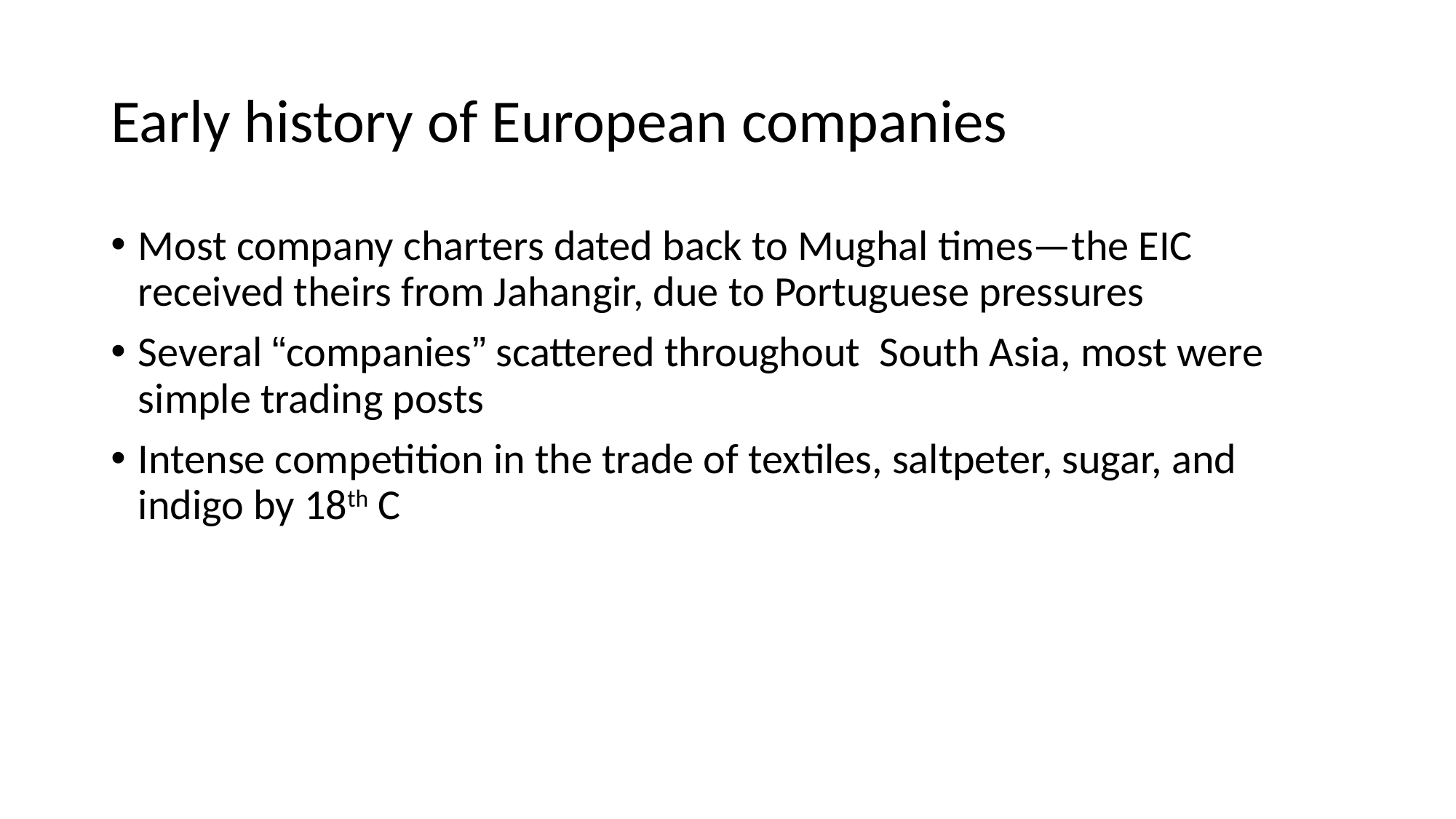

# Early history of European companies
Most company charters dated back to Mughal times—the EIC received theirs from Jahangir, due to Portuguese pressures
Several “companies” scattered throughout  South Asia, most were simple trading posts
Intense competition in the trade of textiles, saltpeter, sugar, and indigo by 18th C